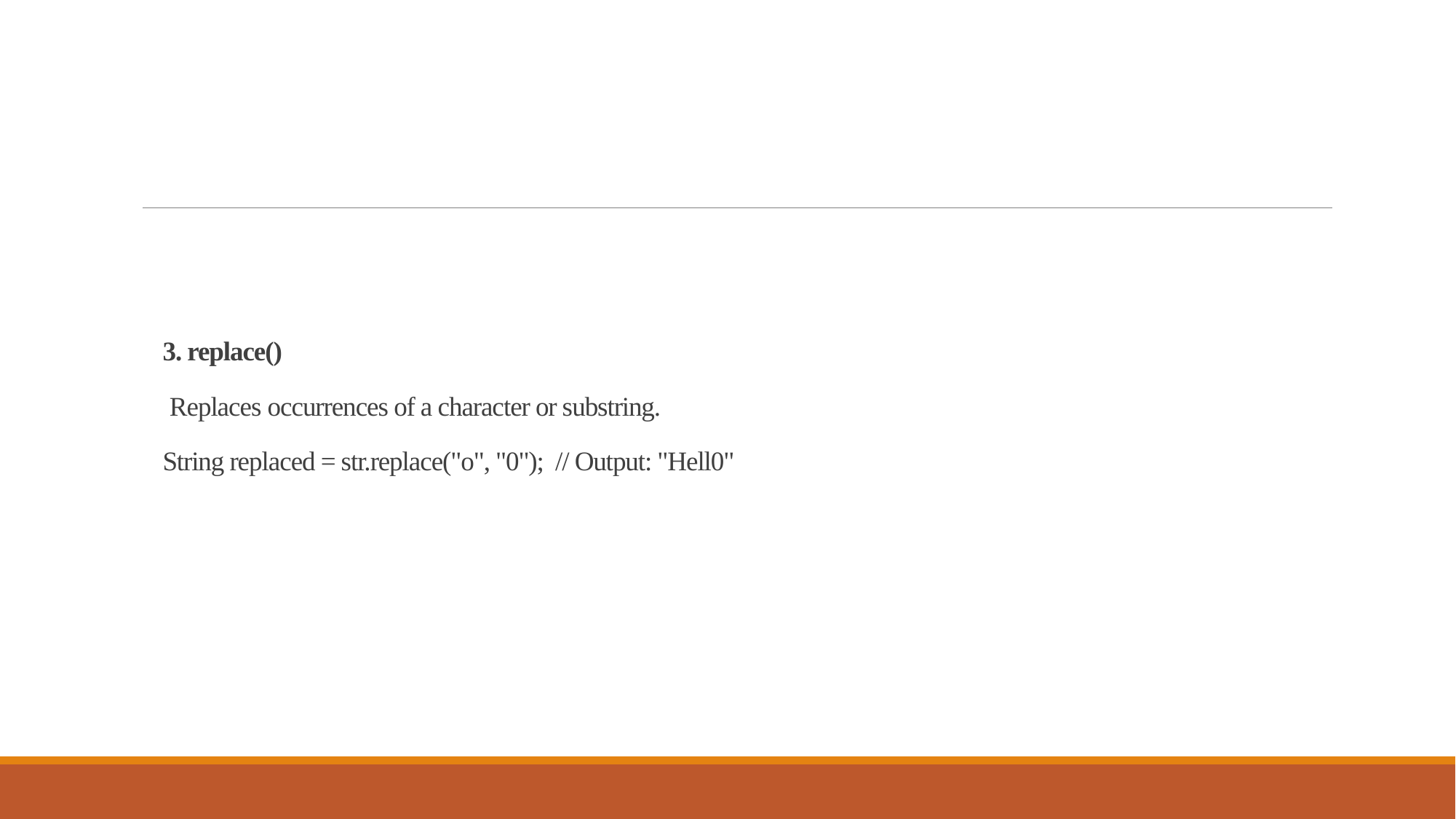

# 3. replace() Replaces occurrences of a character or substring. String replaced = str.replace("o", "0");  // Output: "Hell0"